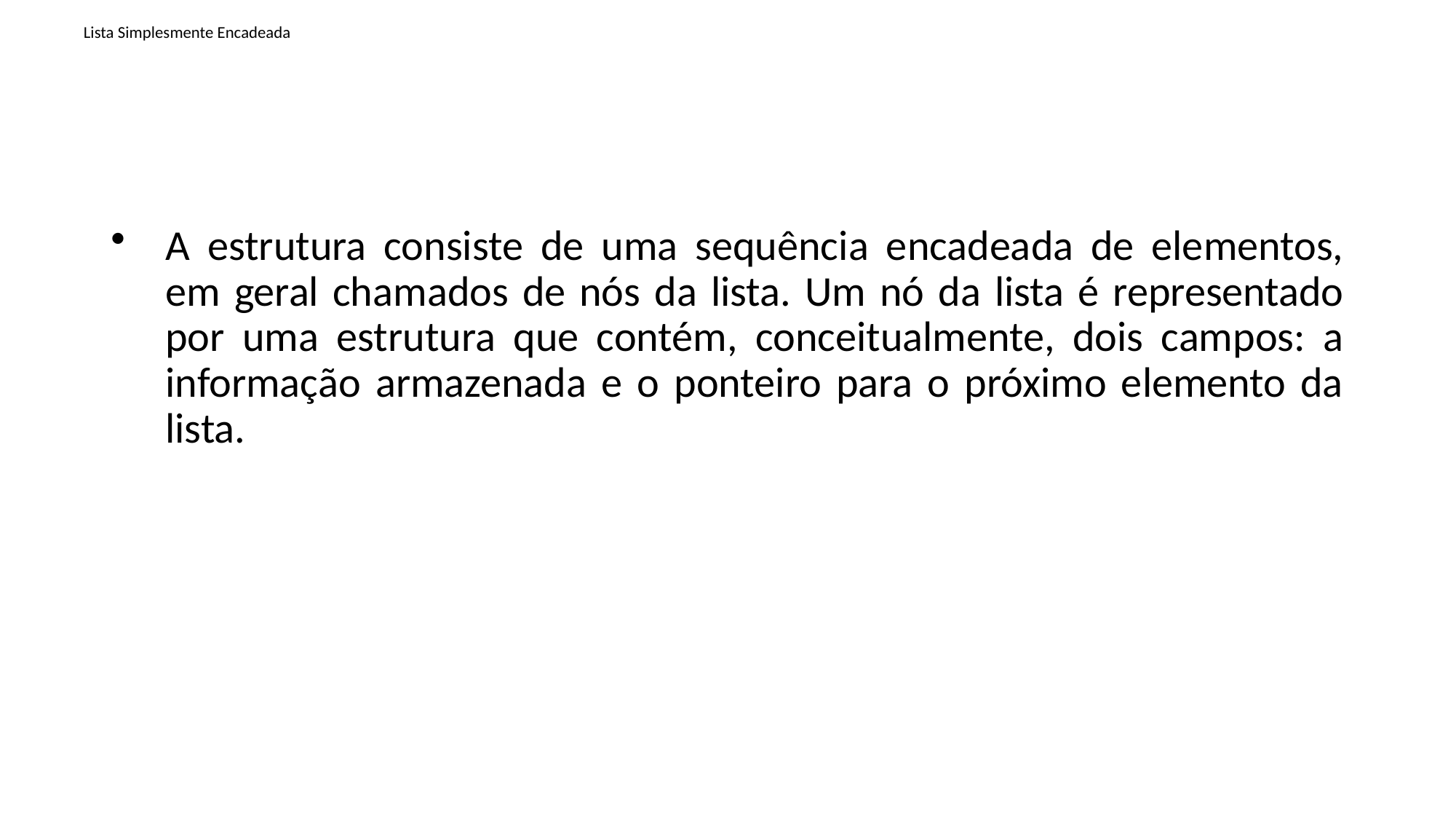

# Lista Simplesmente Encadeada
A estrutura consiste de uma sequência encadeada de elementos, em geral chamados de nós da lista. Um nó da lista é representado por uma estrutura que contém, conceitualmente, dois campos: a informação armazenada e o ponteiro para o próximo elemento da lista.